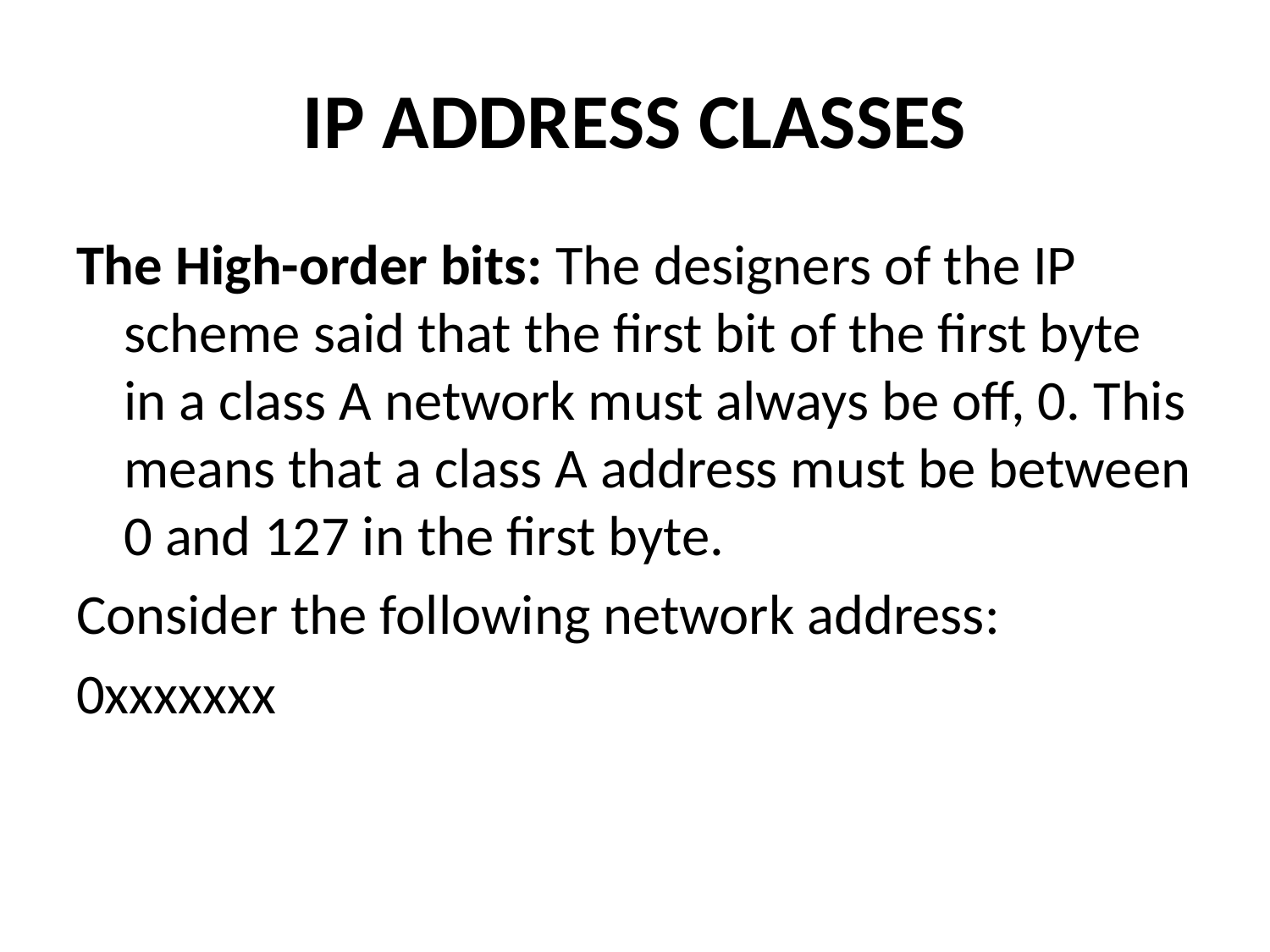

# IP ADDRESS CLASSES
The High-order bits: The designers of the IP scheme said that the first bit of the first byte in a class A network must always be off, 0. This means that a class A address must be between 0 and 127 in the first byte.
Consider the following network address:
0xxxxxxx